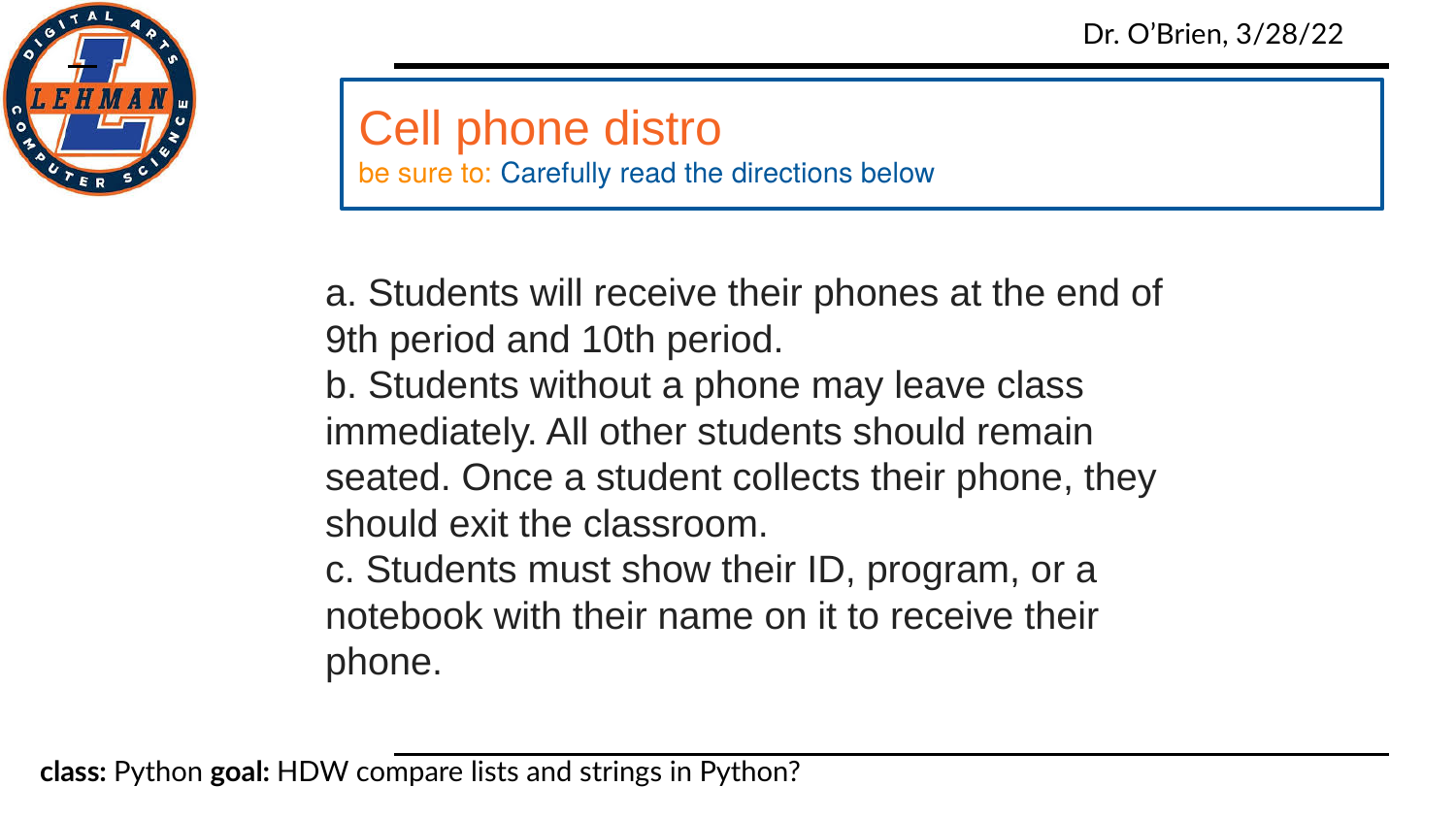

Cell phone distro
be sure to: Carefully read the directions below
#
a. Students will receive their phones at the end of 9th period and 10th period.
b. Students without a phone may leave class immediately. All other students should remain seated. Once a student collects their phone, they should exit the classroom.
c. Students must show their ID, program, or a notebook with their name on it to receive their phone.